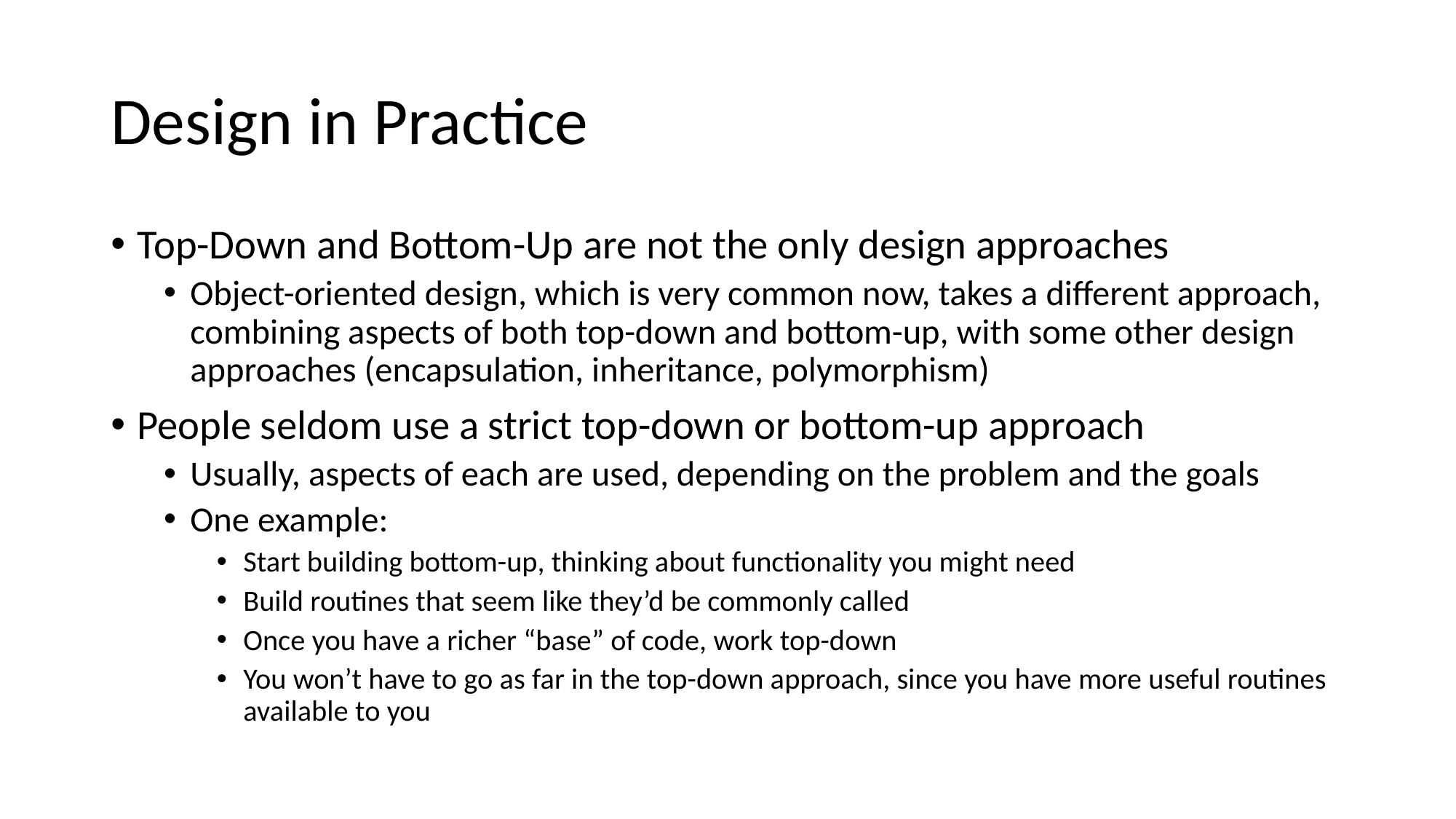

# Design in Practice
Top-Down and Bottom-Up are not the only design approaches
Object-oriented design, which is very common now, takes a different approach, combining aspects of both top-down and bottom-up, with some other design approaches (encapsulation, inheritance, polymorphism)
People seldom use a strict top-down or bottom-up approach
Usually, aspects of each are used, depending on the problem and the goals
One example:
Start building bottom-up, thinking about functionality you might need
Build routines that seem like they’d be commonly called
Once you have a richer “base” of code, work top-down
You won’t have to go as far in the top-down approach, since you have more useful routines available to you